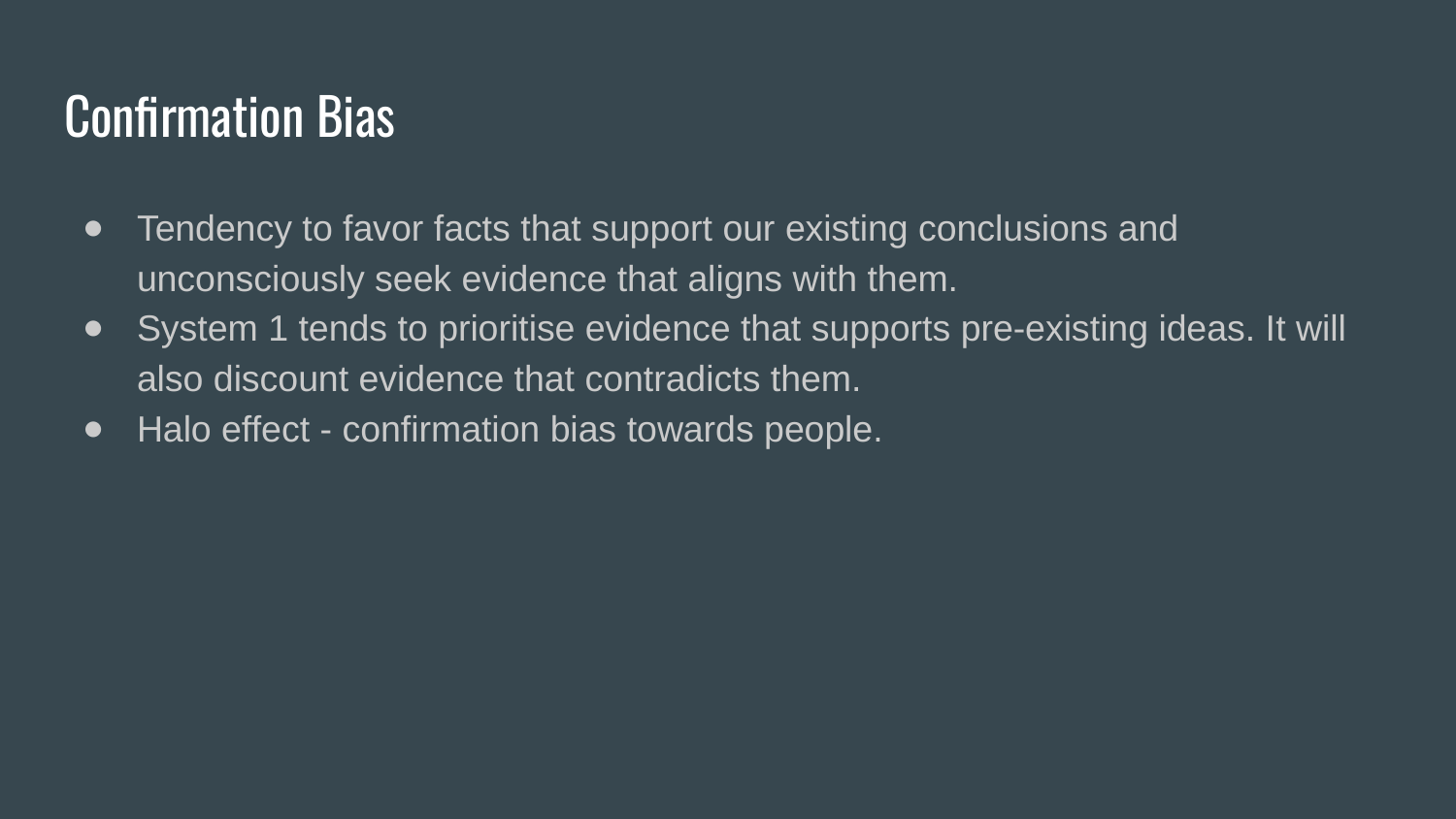

# Confirmation Bias
Tendency to favor facts that support our existing conclusions and unconsciously seek evidence that aligns with them.
System 1 tends to prioritise evidence that supports pre-existing ideas. It will also discount evidence that contradicts them.
Halo effect - confirmation bias towards people.